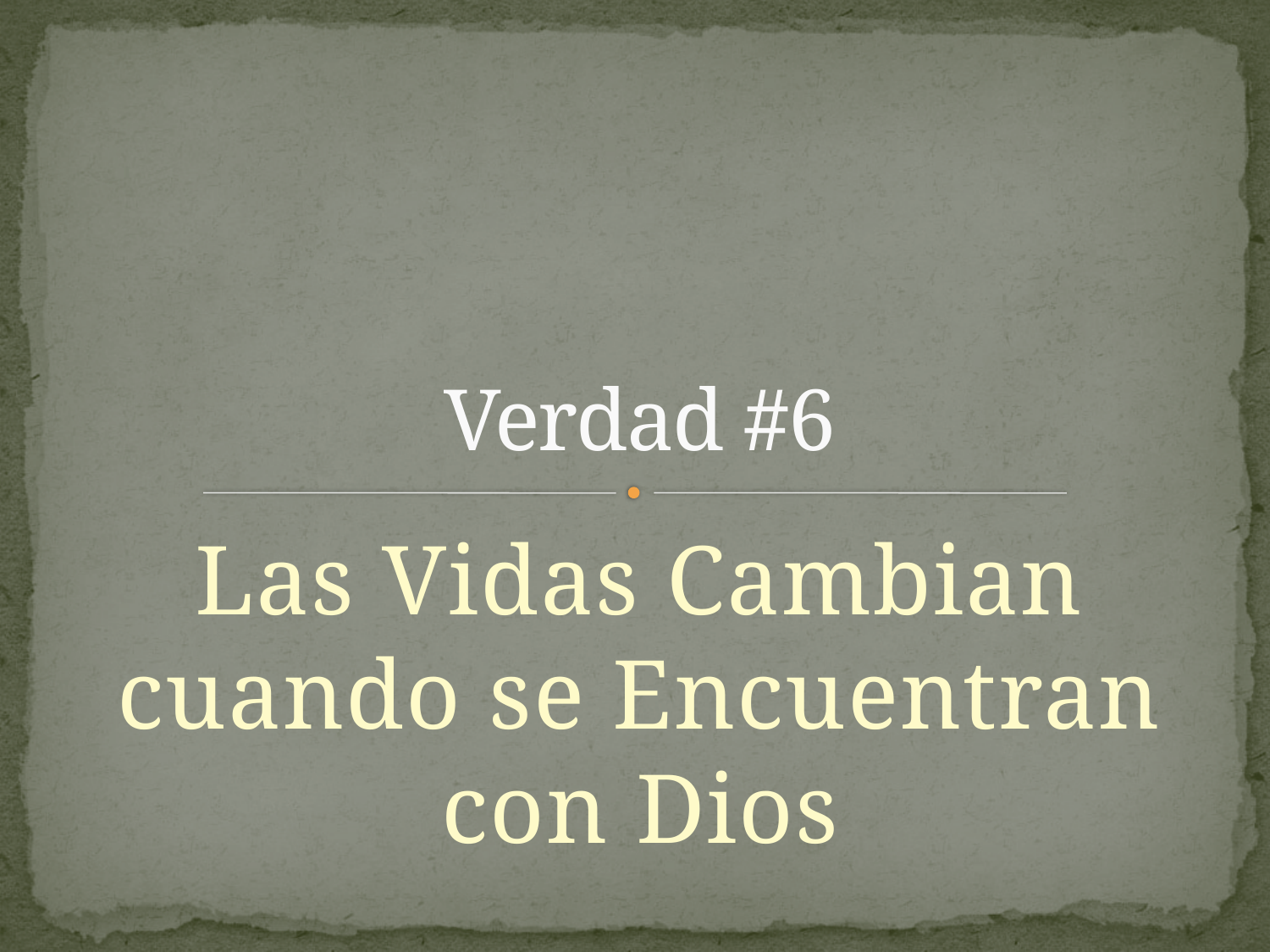

# Verdad #6
Las Vidas Cambian cuando se Encuentran con Dios